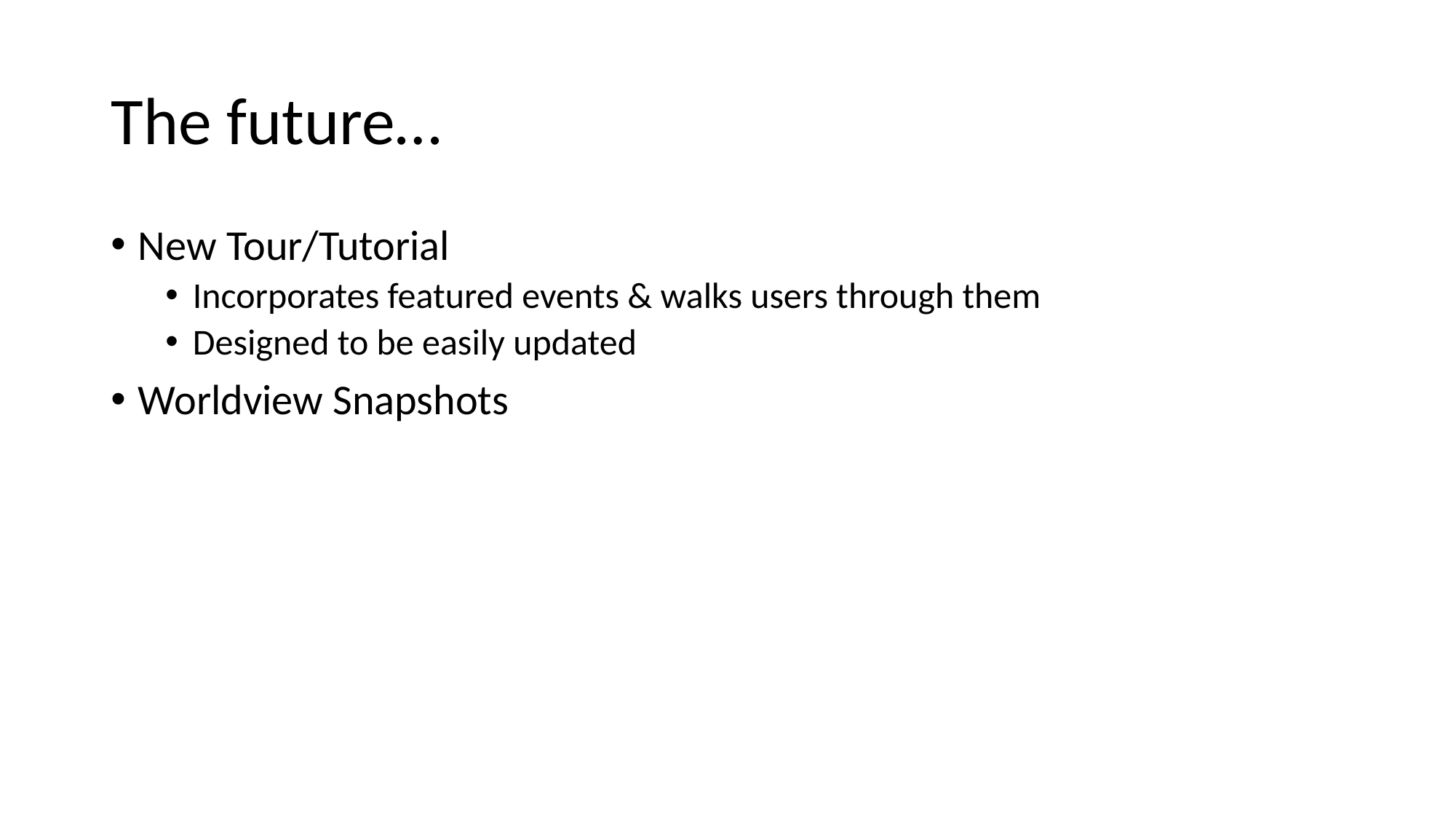

# The future…
New Tour/Tutorial
Incorporates featured events & walks users through them
Designed to be easily updated
Worldview Snapshots